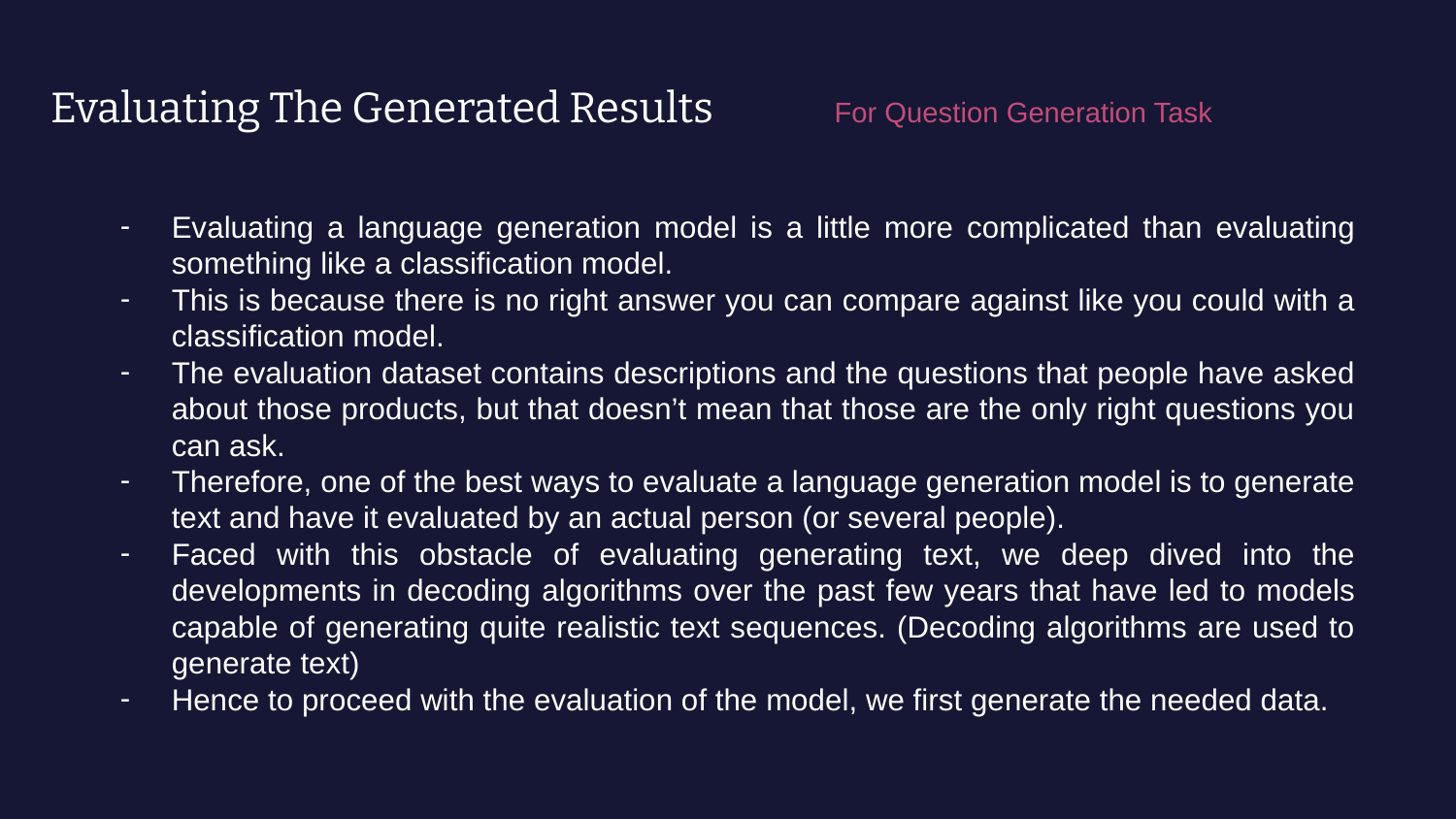

For Question Generation Task
# Evaluating The Generated Results
Evaluating a language generation model is a little more complicated than evaluating something like a classification model.
This is because there is no right answer you can compare against like you could with a classification model.
The evaluation dataset contains descriptions and the questions that people have asked about those products, but that doesn’t mean that those are the only right questions you can ask.
Therefore, one of the best ways to evaluate a language generation model is to generate text and have it evaluated by an actual person (or several people).
Faced with this obstacle of evaluating generating text, we deep dived into the developments in decoding algorithms over the past few years that have led to models capable of generating quite realistic text sequences. (Decoding algorithms are used to generate text)
Hence to proceed with the evaluation of the model, we first generate the needed data.